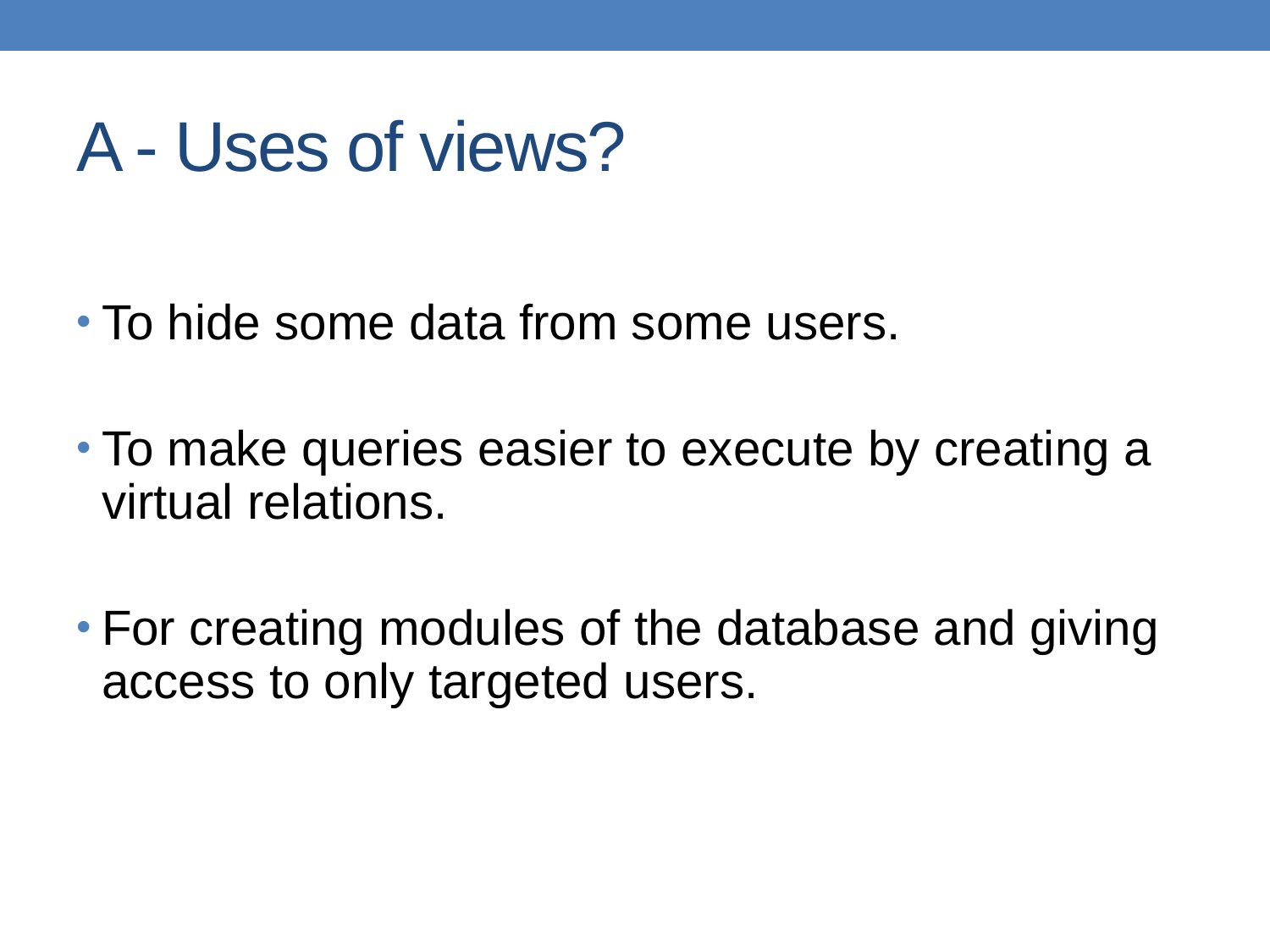

# A - Uses of views?

To hide some data from some users.

To make queries easier to execute by creating a virtual relations.

For creating modules of the database and giving access to only targeted users.